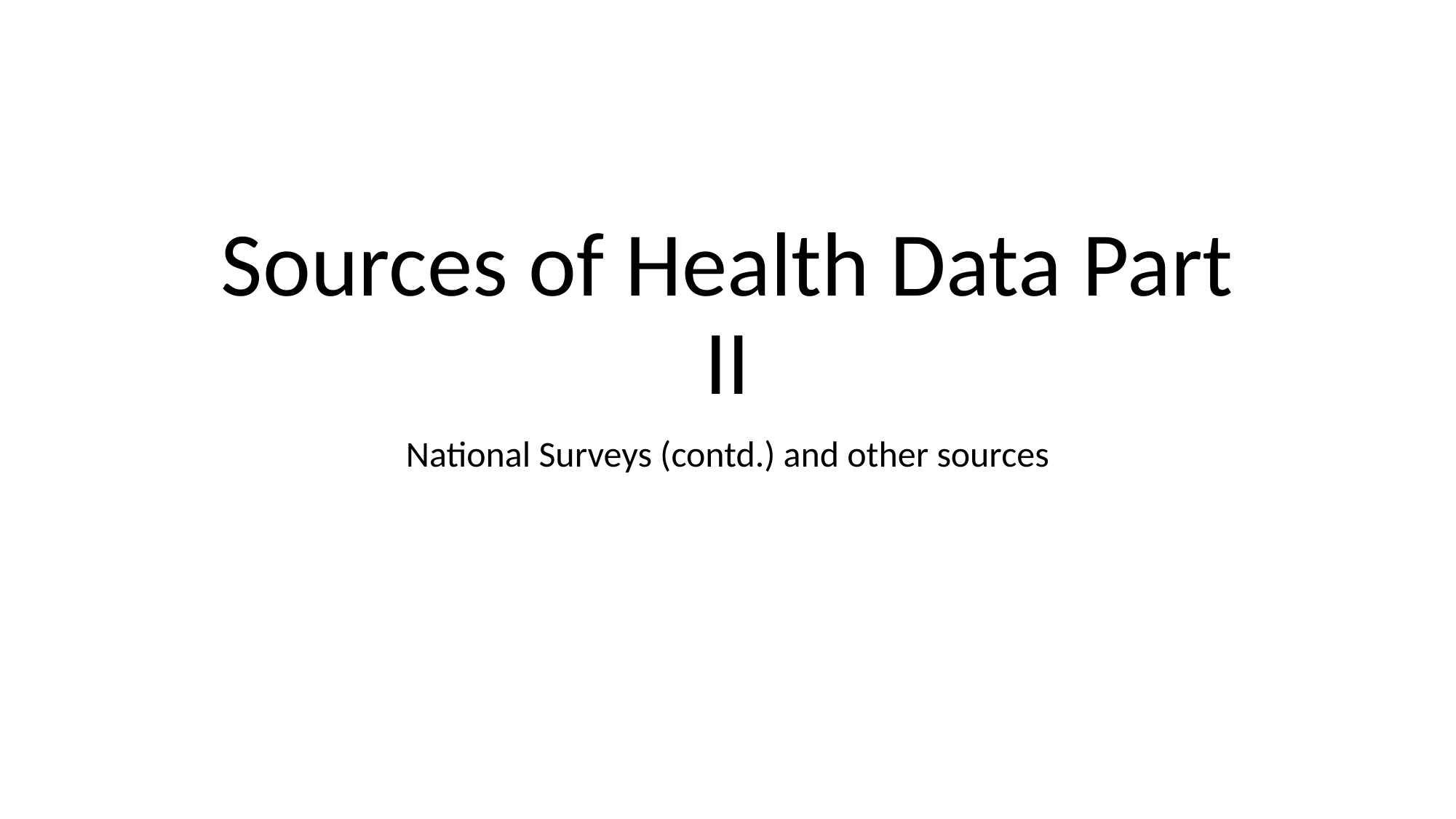

# Sources of Health Data Part II
National Surveys (contd.) and other sources